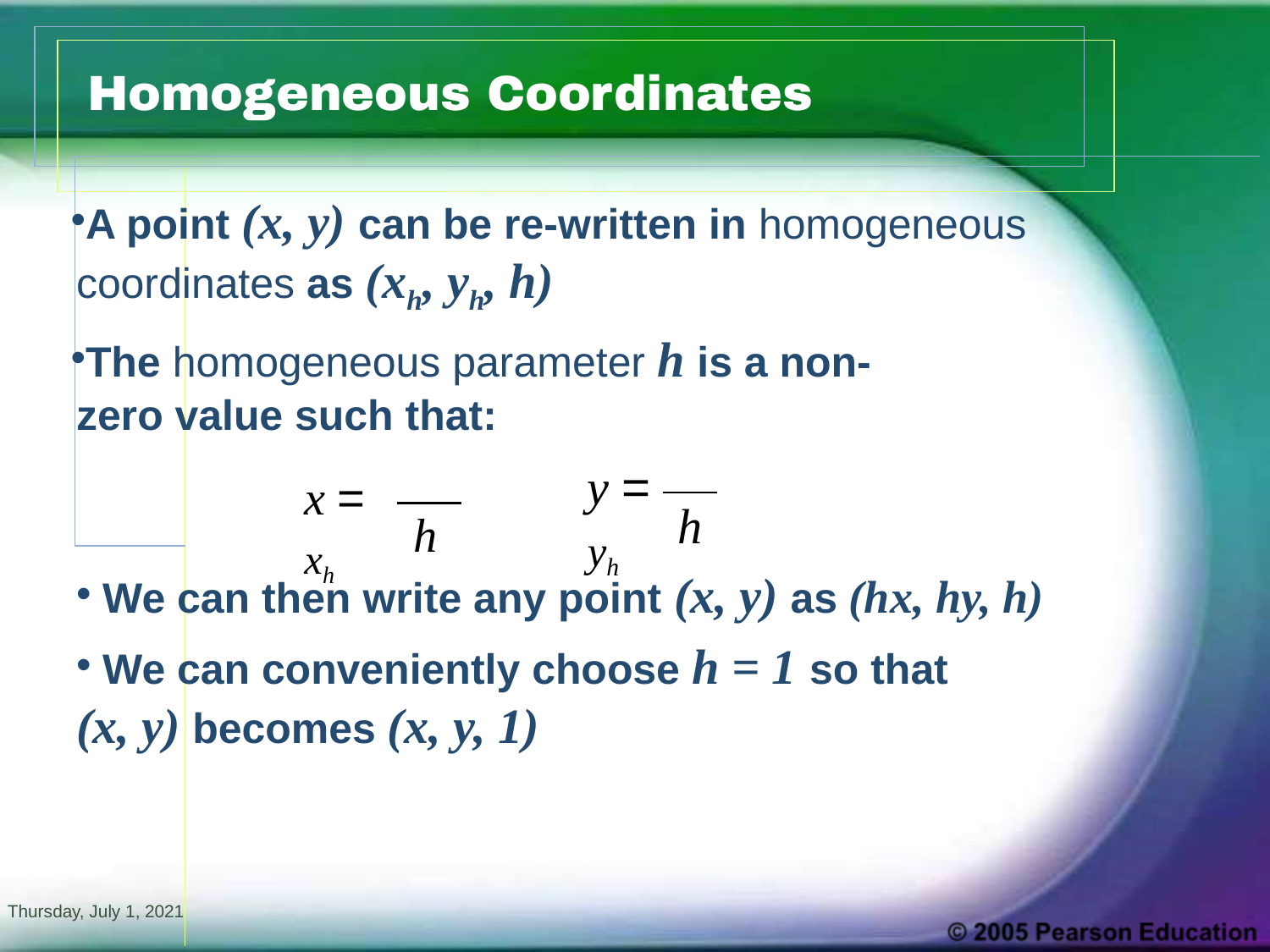

# Homogeneous Coordinates
A point (x, y) can be re-written in homogeneous  coordinates as (xh, yh, h)
The homogeneous parameter h is a non-  zero value such that:
y =	yh
x =	xh
h

h

We can then write any point (x, y) as (hx, hy, h)
We can conveniently choose h = 1 so that
(x, y) becomes (x, y, 1)
Thursday, July 1, 2021